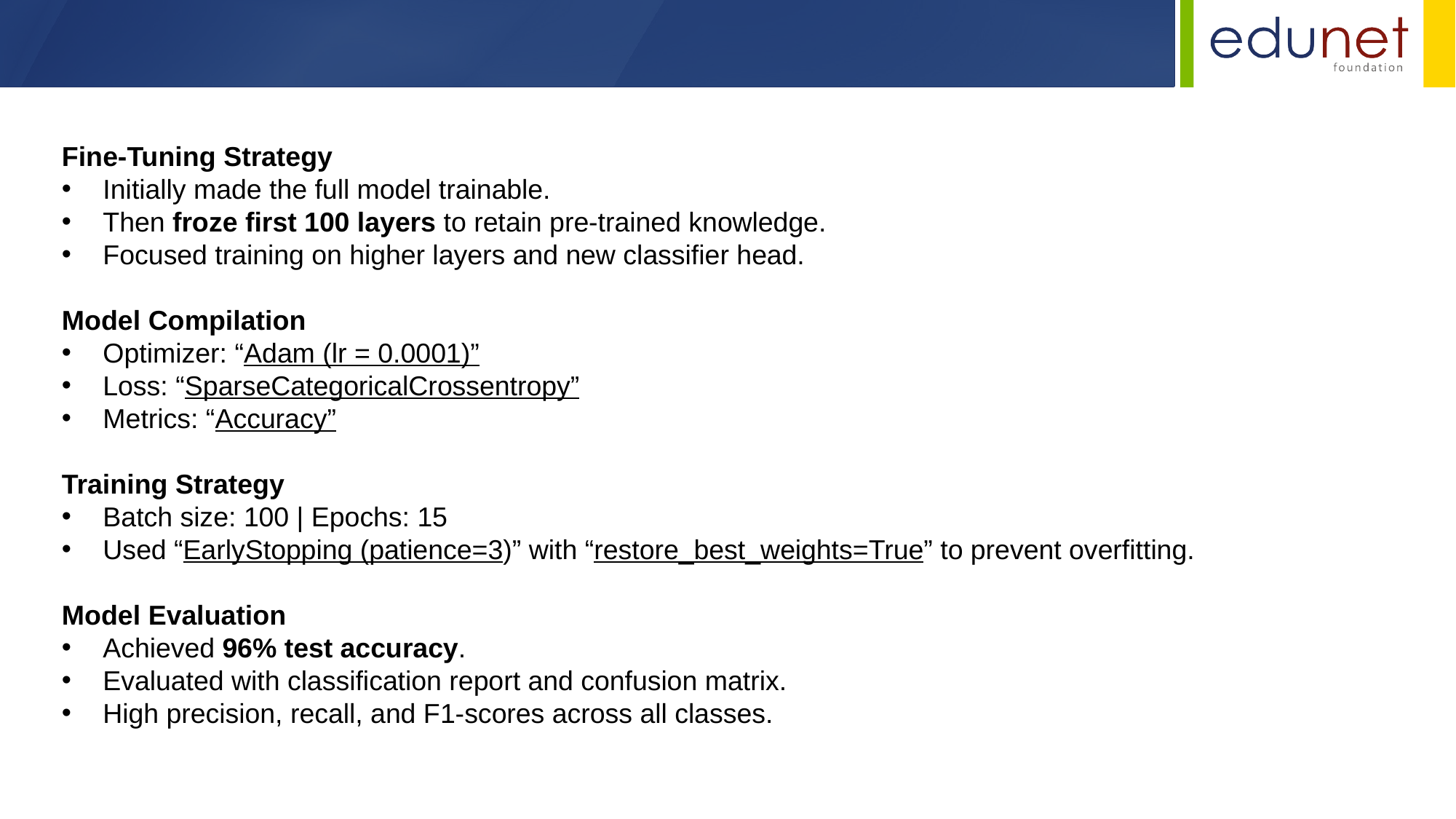

Fine-Tuning Strategy
Initially made the full model trainable.
Then froze first 100 layers to retain pre-trained knowledge.
Focused training on higher layers and new classifier head.

Model Compilation
Optimizer: “Adam (lr = 0.0001)”
Loss: “SparseCategoricalCrossentropy”
Metrics: “Accuracy”

Training Strategy
Batch size: 100 | Epochs: 15
Used “EarlyStopping (patience=3)” with “restore_best_weights=True” to prevent overfitting.

Model Evaluation
Achieved 96% test accuracy.
Evaluated with classification report and confusion matrix.
High precision, recall, and F1-scores across all classes.